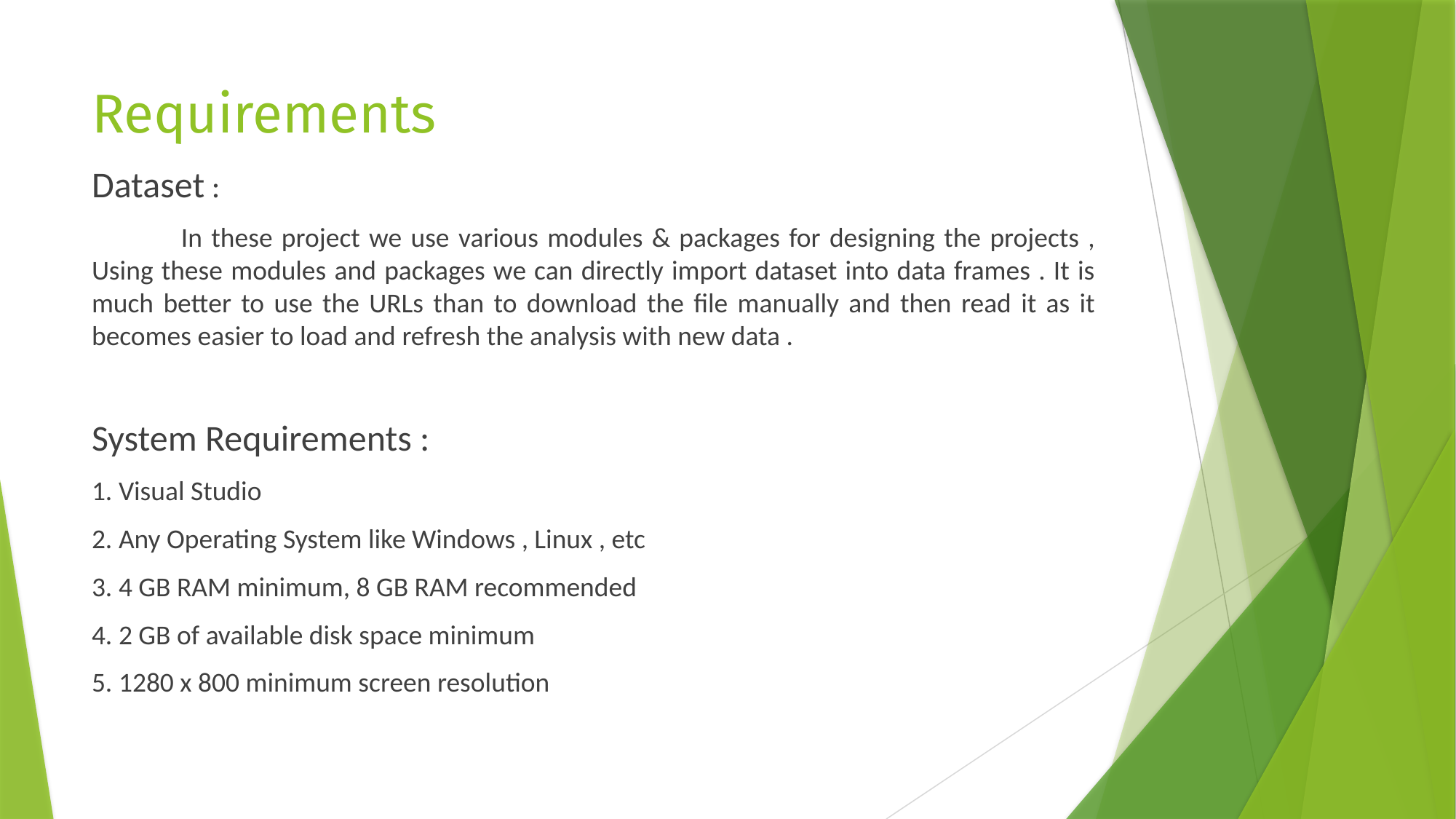

# Requirements
Dataset :
          In these project we use various modules & packages for designing the projects , Using these modules and packages we can directly import dataset into data frames . It is much better to use the URLs than to download the file manually and then read it as it becomes easier to load and refresh the analysis with new data .

System Requirements :
1. Visual Studio
2. Any Operating System like Windows , Linux , etc
3. 4 GB RAM minimum, 8 GB RAM recommended
4. 2 GB of available disk space minimum
5. 1280 x 800 minimum screen resolution